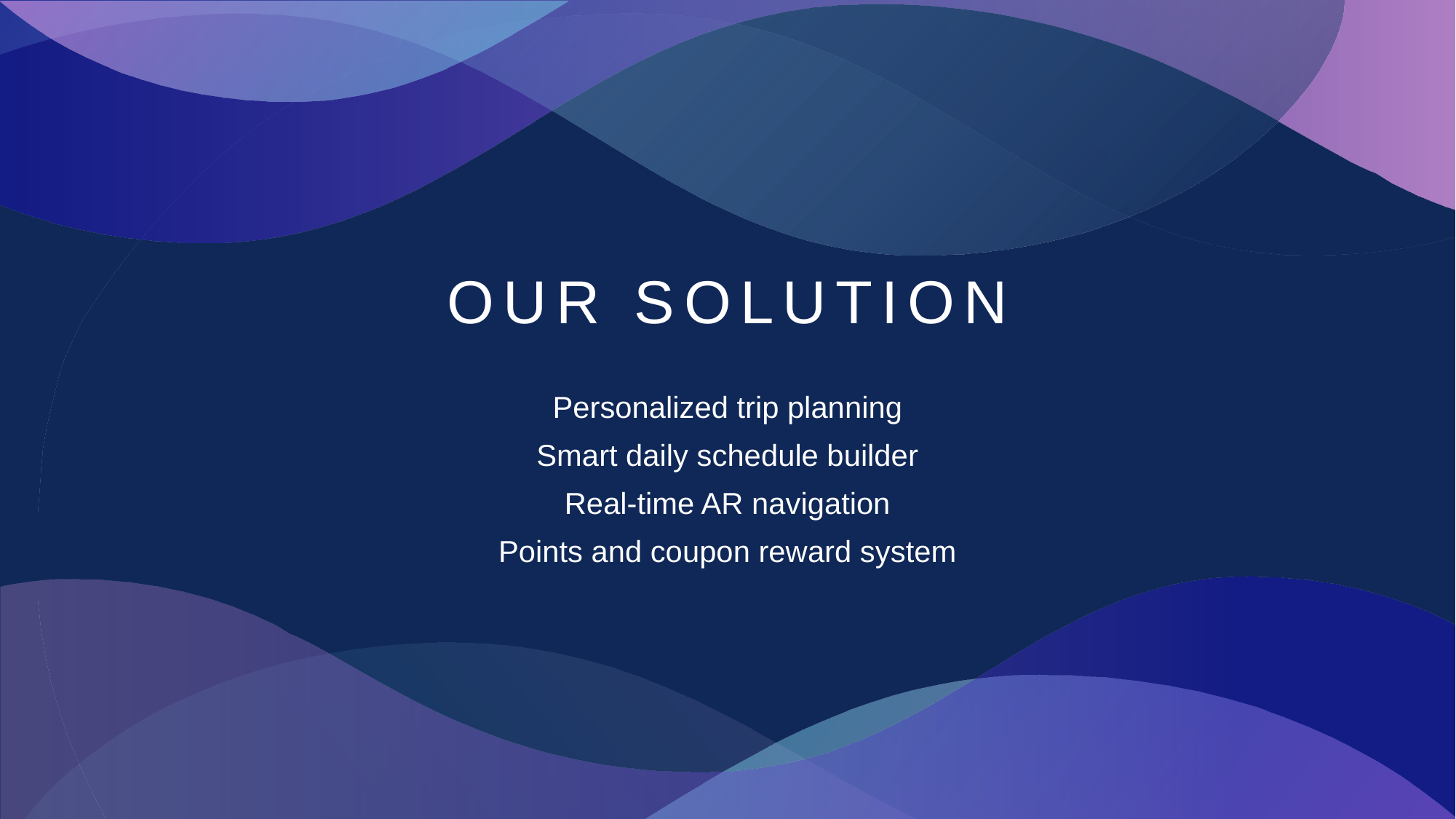

Our Solution
Personalized trip planning
Smart daily schedule builder
Real-time AR navigation
Points and coupon reward system